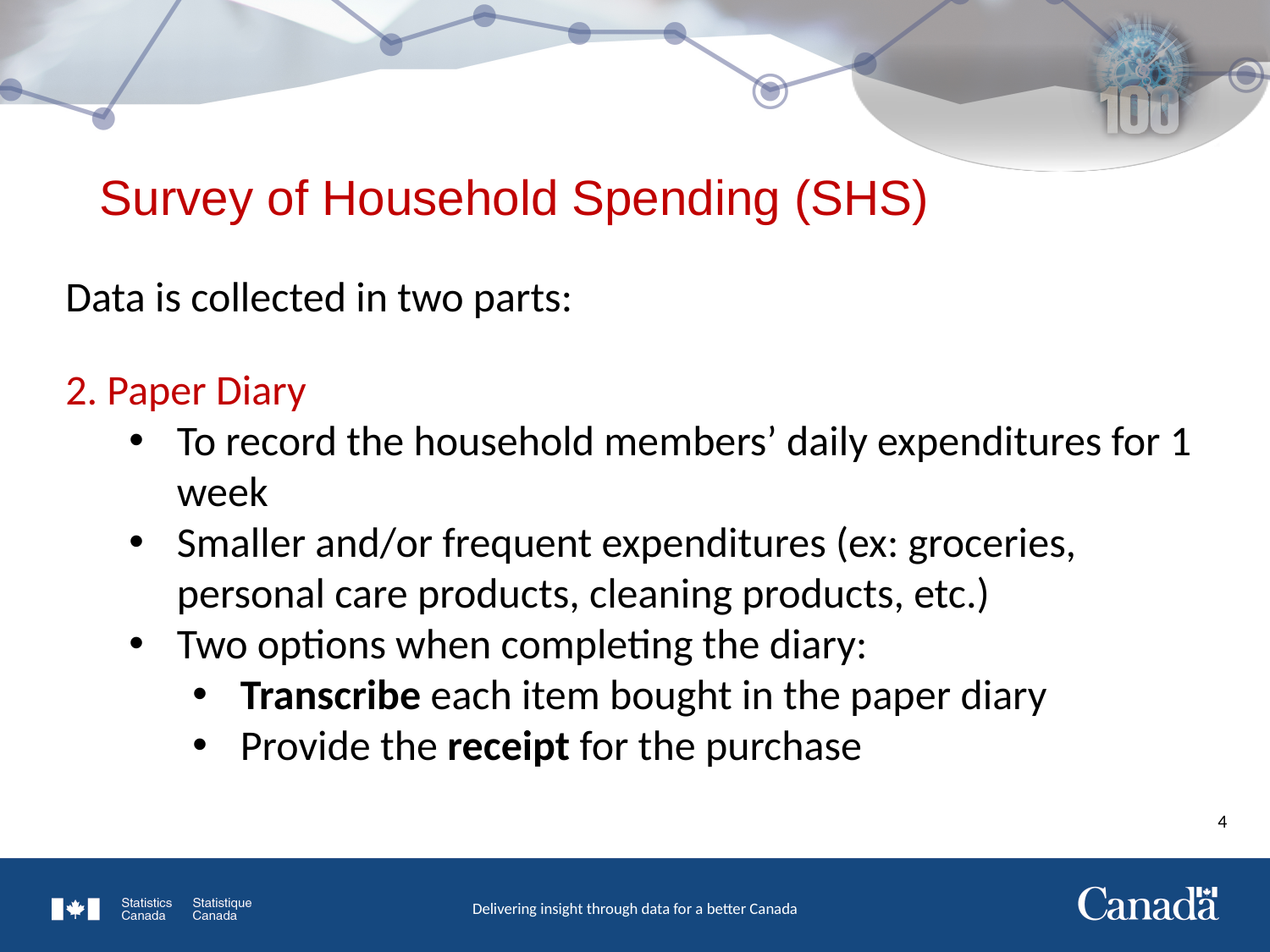

# Survey of Household Spending (SHS)
Data is collected in two parts:
2. Paper Diary
To record the household members’ daily expenditures for 1 week
Smaller and/or frequent expenditures (ex: groceries, personal care products, cleaning products, etc.)
Two options when completing the diary:
Transcribe each item bought in the paper diary
Provide the receipt for the purchase
4